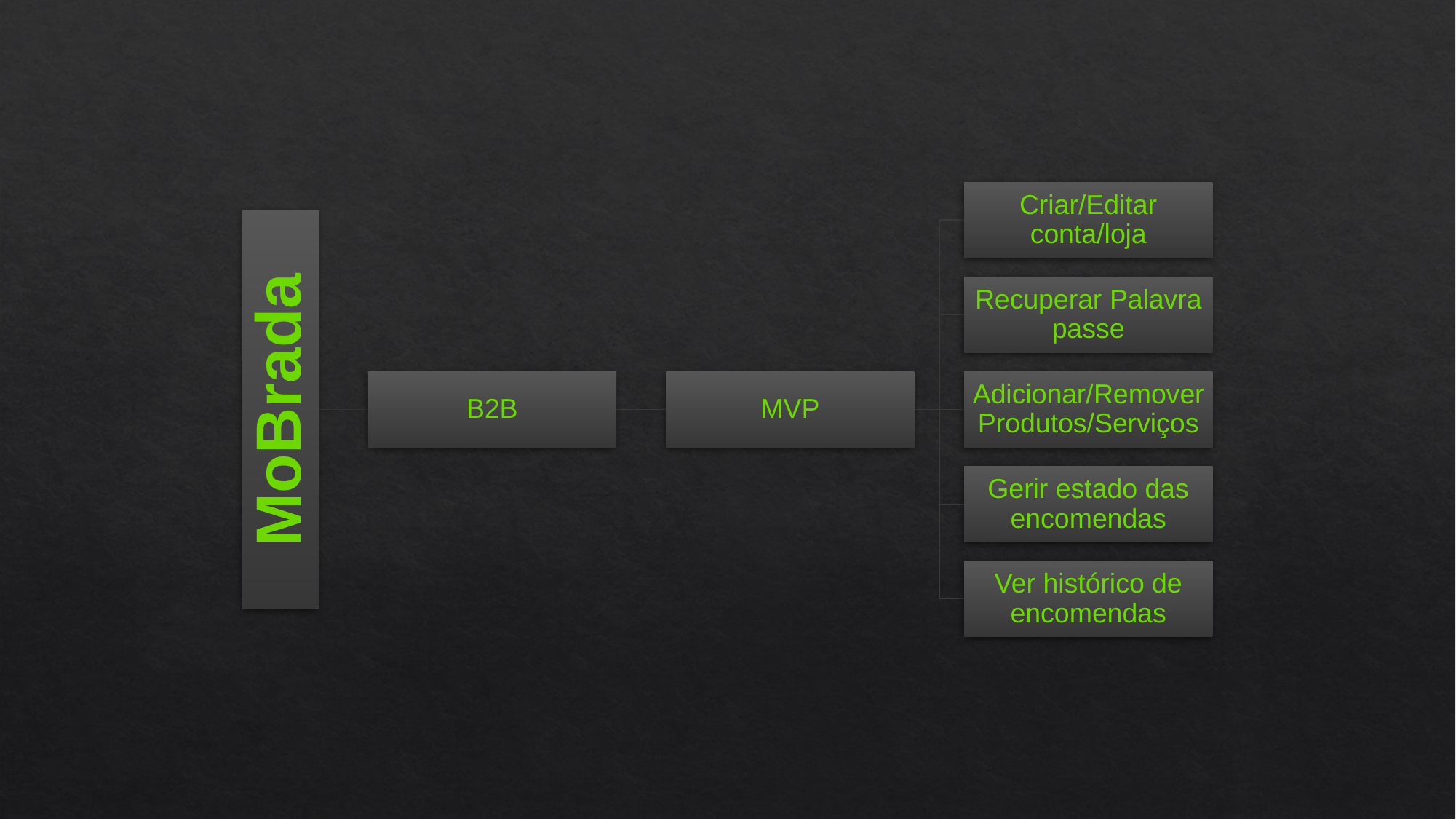

MoBrada
B2B
MVP
Criar/Editar conta/loja
Recuperar Palavra passe
Adicionar/Remover Produtos/Serviços
Gerir estado das encomendas
Ver histórico de encomendas